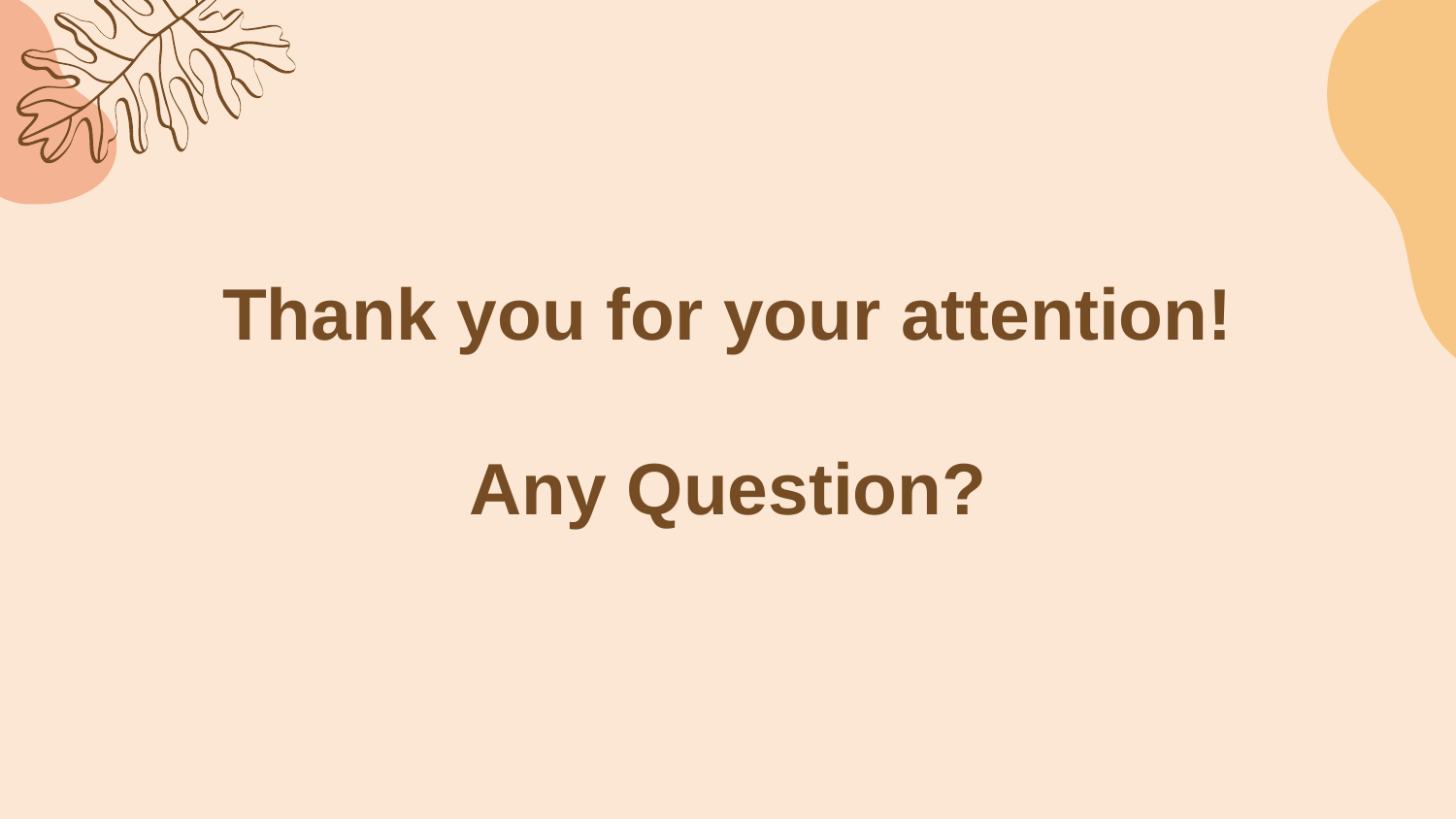

# Thank you for your attention! Any Question?